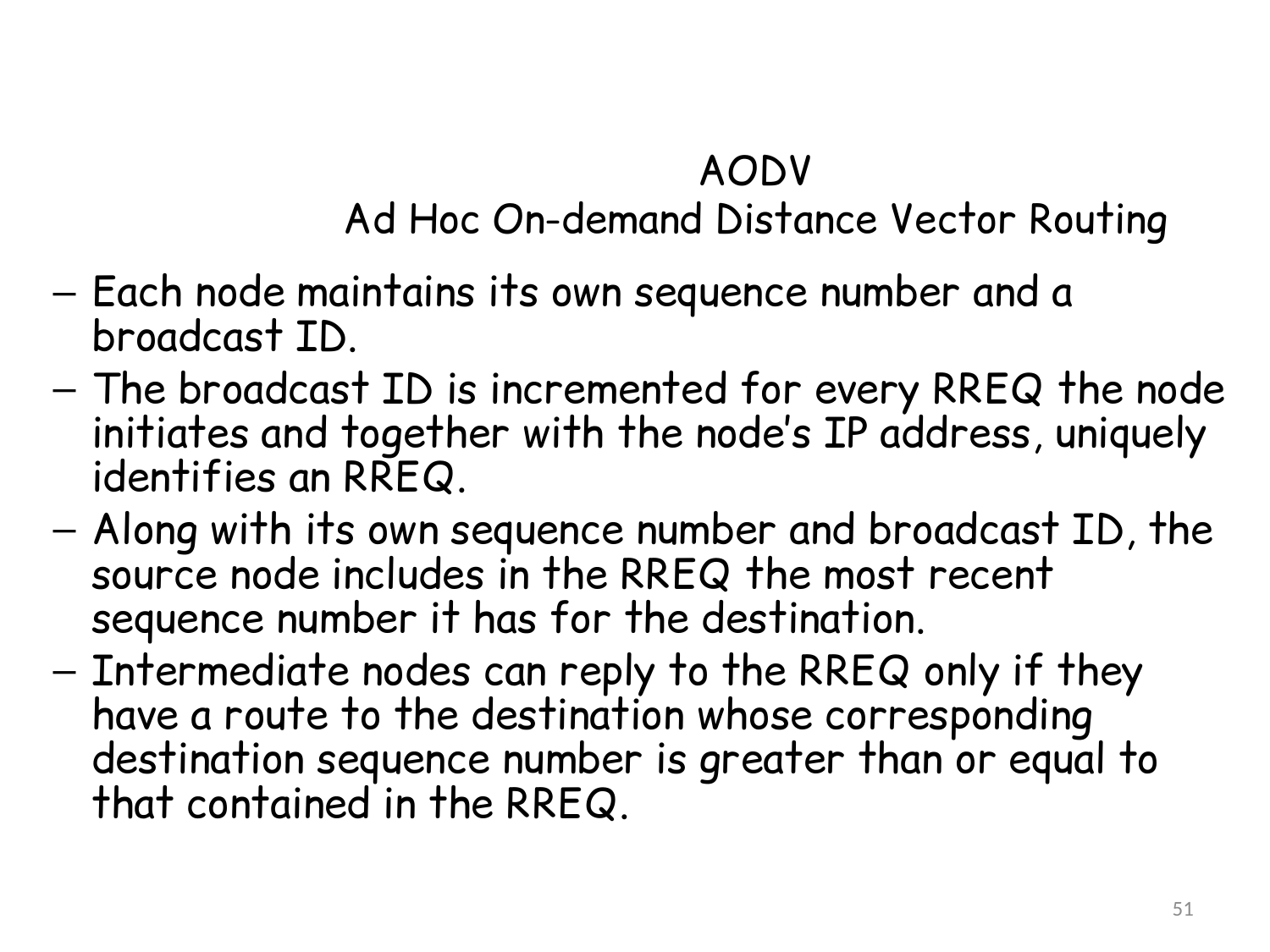

# AODV Ad Hoc On-demand Distance Vector Routing
Each node maintains its own sequence number and a broadcast ID.
The broadcast ID is incremented for every RREQ the node initiates and together with the node’s IP address, uniquely identifies an RREQ.
Along with its own sequence number and broadcast ID, the source node includes in the RREQ the most recent sequence number it has for the destination.
Intermediate nodes can reply to the RREQ only if they have a route to the destination whose corresponding destination sequence number is greater than or equal to that contained in the RREQ.

51